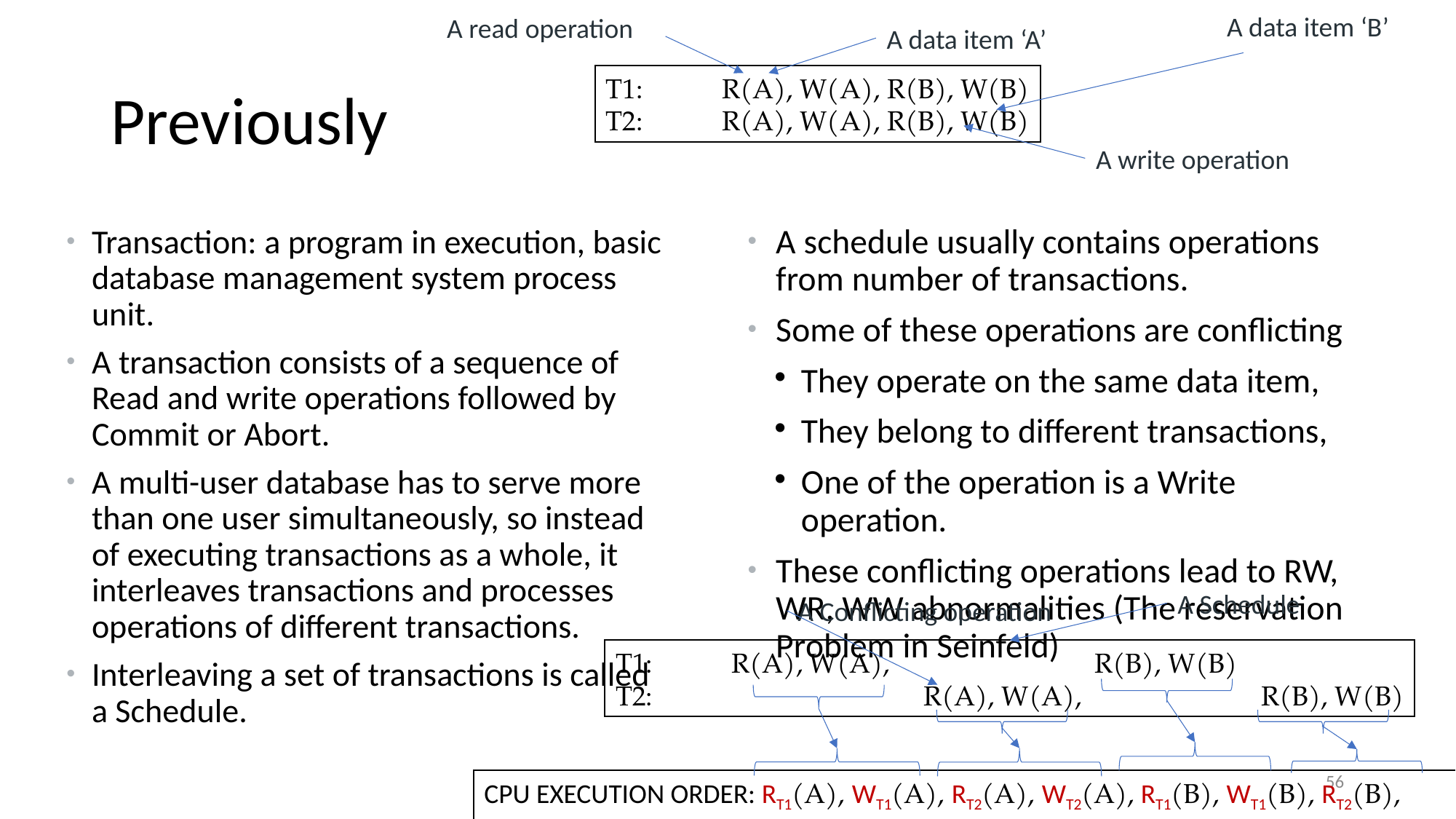

A data item ‘B’
A read operation
A data item ‘A’
# Previously
T1:	 R(A), W(A), R(B), W(B)
T2:	 R(A), W(A), R(B), W(B)
A write operation
A schedule usually contains operations from number of transactions.
Some of these operations are conflicting
They operate on the same data item,
They belong to different transactions,
One of the operation is a Write operation.
These conflicting operations lead to RW, WR, WW abnormalities (The reservation Problem in Seinfeld)

Transaction: a program in execution, basic database management system process unit.
A transaction consists of a sequence of Read and write operations followed by Commit or Abort.
A multi-user database has to serve more than one user simultaneously, so instead of executing transactions as a whole, it interleaves transactions and processes operations of different transactions.
Interleaving a set of transactions is called a Schedule.
A Schedule
A Conflicting operation

T1:	 R(A), W(A),   	                      R(B), W(B)
T2:	   	             R(A), W(A),                          R(B), W(B)

56
CPU EXECUTION ORDER: RT1(A), WT1(A), RT2(A), WT2(A), RT1(B), WT1(B), RT2(B), WT2(B)